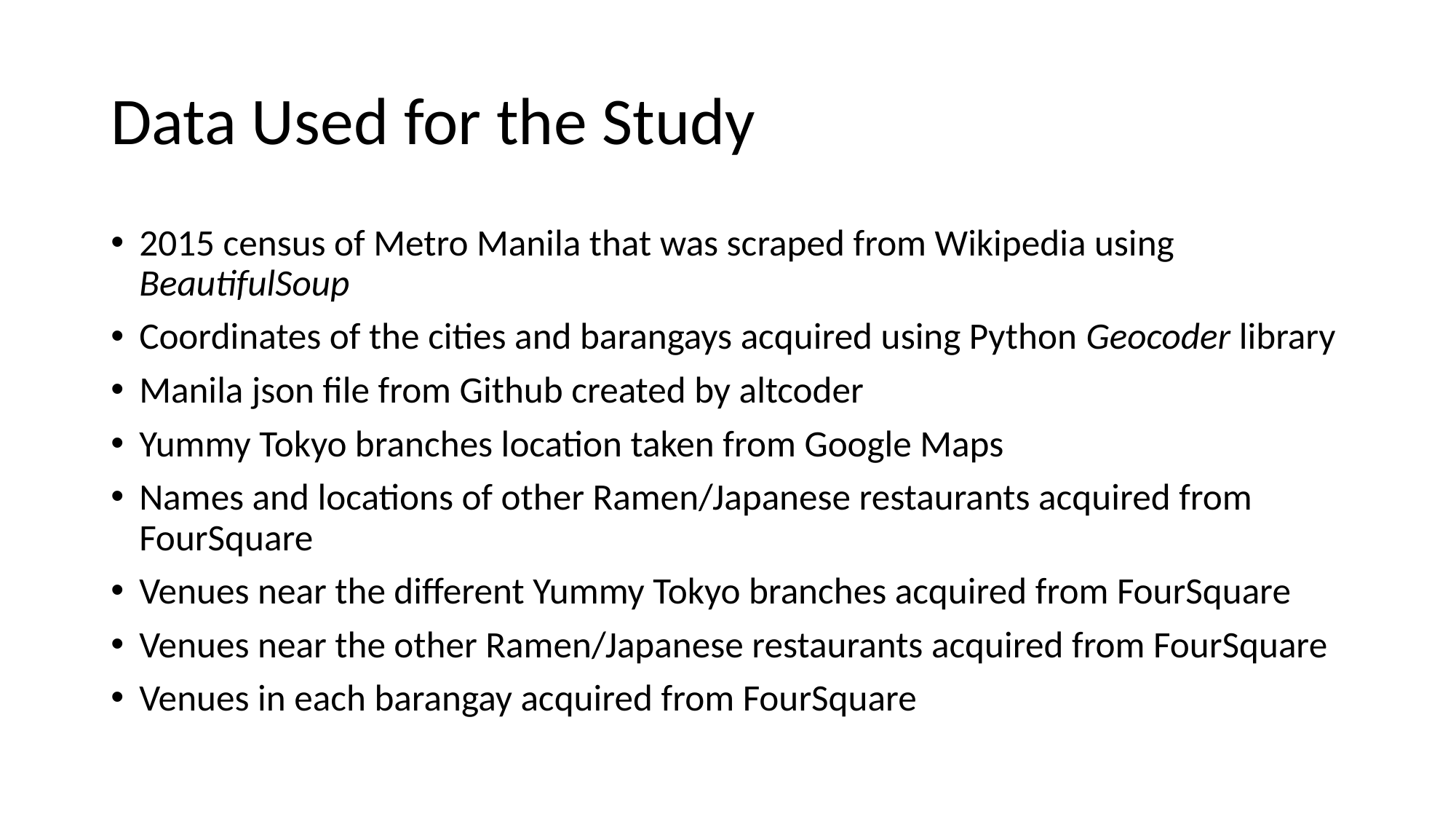

# Data Used for the Study
2015 census of Metro Manila that was scraped from Wikipedia using BeautifulSoup
Coordinates of the cities and barangays acquired using Python Geocoder library
Manila json file from Github created by altcoder
Yummy Tokyo branches location taken from Google Maps
Names and locations of other Ramen/Japanese restaurants acquired from FourSquare
Venues near the different Yummy Tokyo branches acquired from FourSquare
Venues near the other Ramen/Japanese restaurants acquired from FourSquare
Venues in each barangay acquired from FourSquare